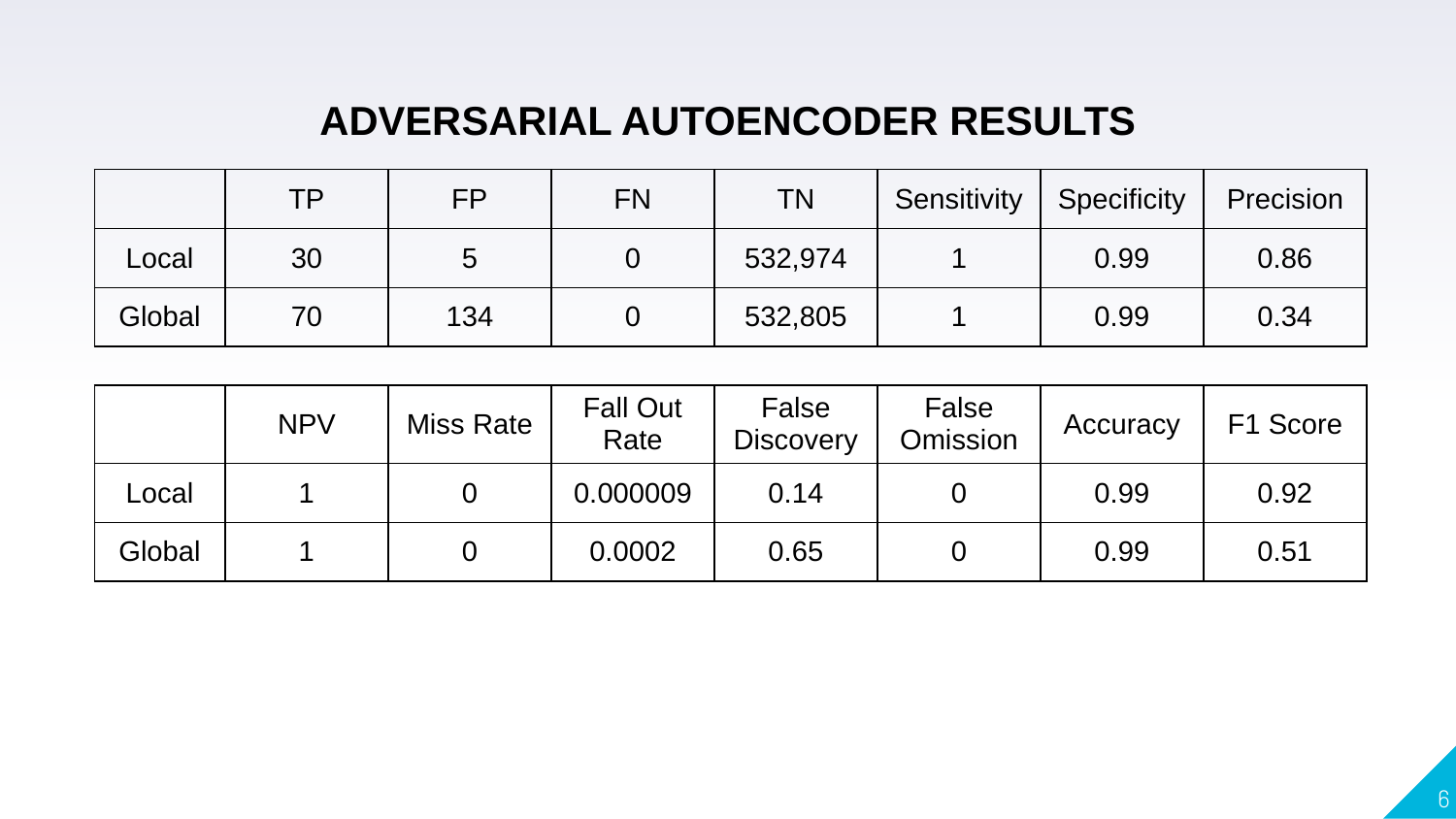

ADVERSARIAL AUTOENCODER RESULTS
|  | TP | FP | FN | TN | Sensitivity | Specificity | Precision |
| --- | --- | --- | --- | --- | --- | --- | --- |
| Local | 30 | 5 | 0 | 532,974 | 1 | 0.99 | 0.86 |
| Global | 70 | 134 | 0 | 532,805 | 1 | 0.99 | 0.34 |
|  | NPV | Miss Rate | Fall Out Rate | False Discovery | False Omission | Accuracy | F1 Score |
| --- | --- | --- | --- | --- | --- | --- | --- |
| Local | 1 | 0 | 0.000009 | 0.14 | 0 | 0.99 | 0.92 |
| Global | 1 | 0 | 0.0002 | 0.65 | 0 | 0.99 | 0.51 |
6